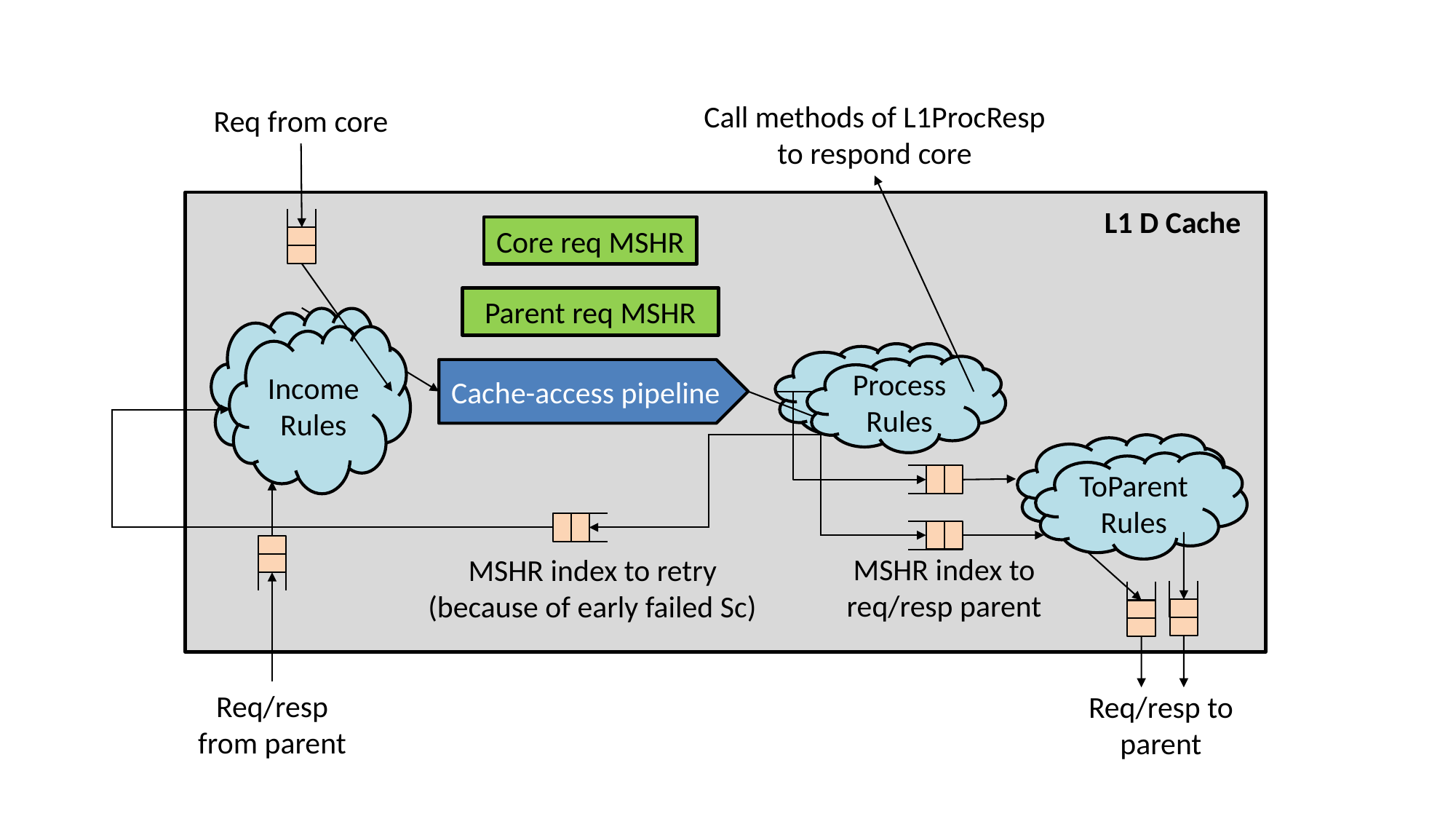

Call methods of L1ProcResp to respond core
Req from core

L1 D Cache
Core req MSHR

Parent req MSHR
Income
Rules
Income
Rules

Process
Rules
Cache-access pipeline
Rules
ToParent
Rules

MSHR index to req/resp parent
MSHR index to retry
(because of early failed Sc)

Req/resp from parent
Req/resp to parent